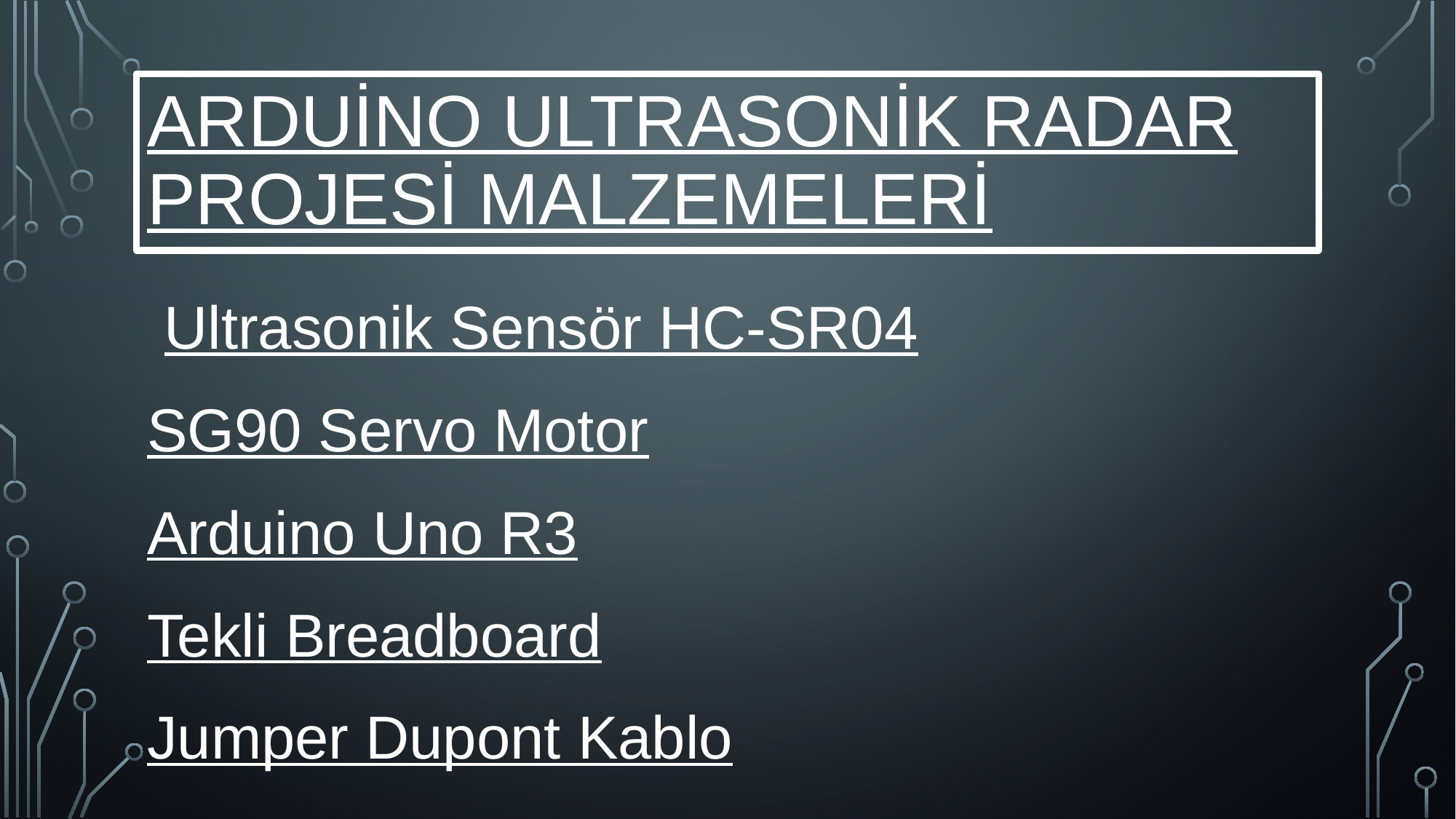

# Arduino Ultrasonik Radar Projesi Malzemeleri
 Ultrasonik Sensör HC-SR04
SG90 Servo Motor
Arduino Uno R3
Tekli Breadboard
Jumper Dupont Kablo